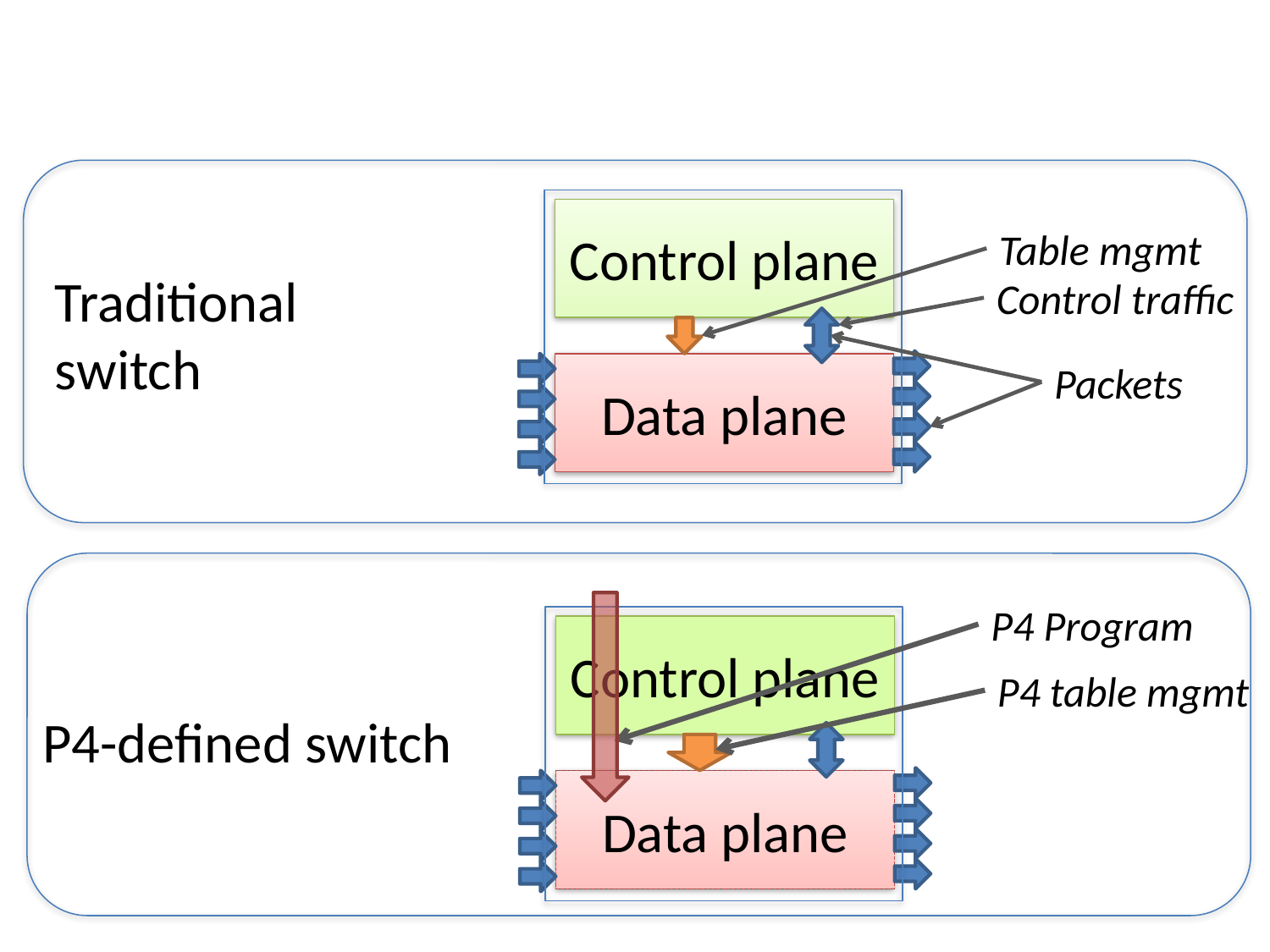

Control plane
Table mgmt
Traditional
switch
Control traffic

Packets

Data plane

P4 Program

Control plane
P4 table mgmt
P4-defined switch

Data plane